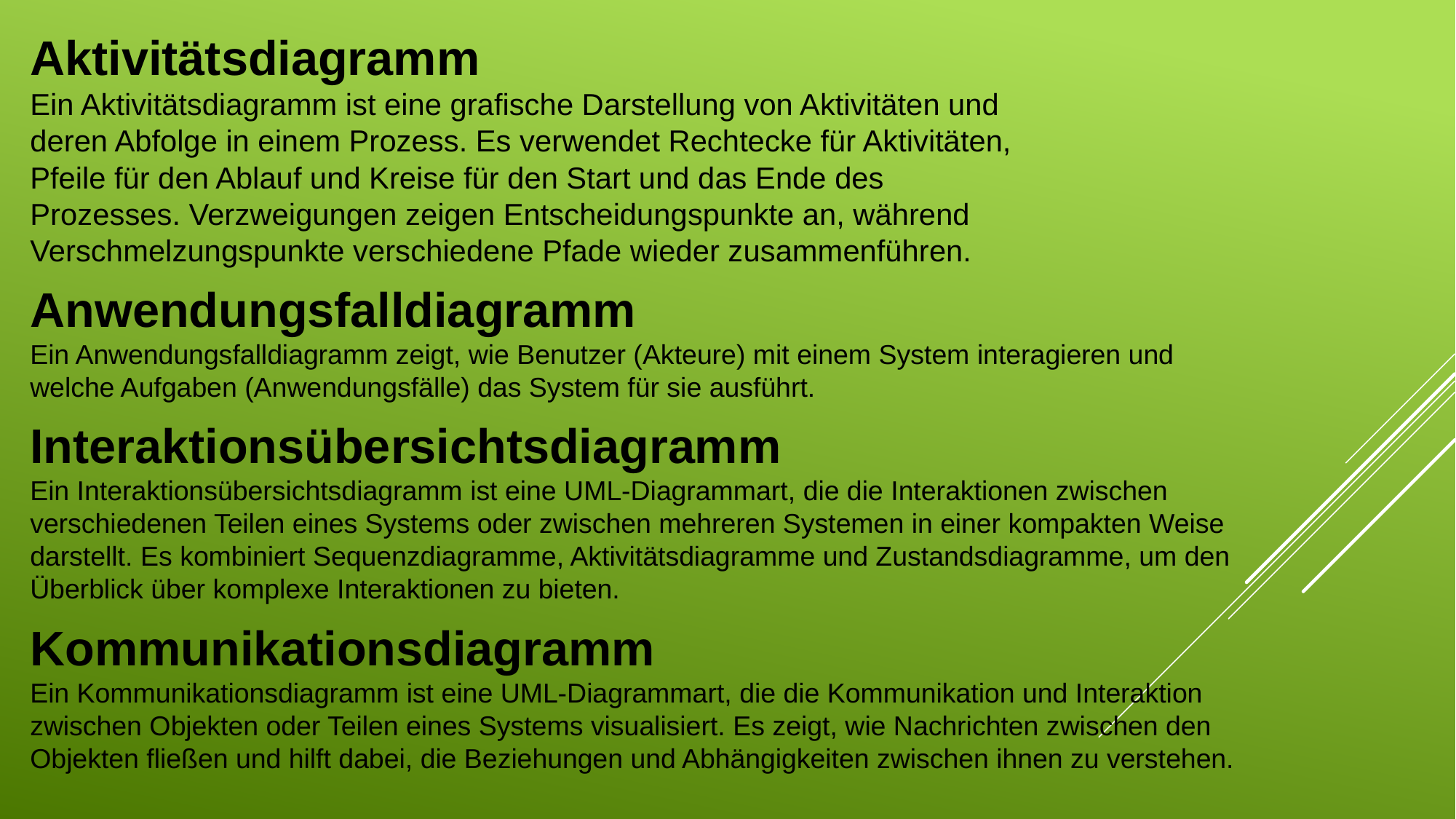

Aktivitätsdiagramm
Ein Aktivitätsdiagramm ist eine grafische Darstellung von Aktivitäten und deren Abfolge in einem Prozess. Es verwendet Rechtecke für Aktivitäten, Pfeile für den Ablauf und Kreise für den Start und das Ende des Prozesses. Verzweigungen zeigen Entscheidungspunkte an, während Verschmelzungspunkte verschiedene Pfade wieder zusammenführen.
Anwendungsfalldiagramm
Ein Anwendungsfalldiagramm zeigt, wie Benutzer (Akteure) mit einem System interagieren und welche Aufgaben (Anwendungsfälle) das System für sie ausführt.
Interaktionsübersichtsdiagramm
Ein Interaktionsübersichtsdiagramm ist eine UML-Diagrammart, die die Interaktionen zwischen verschiedenen Teilen eines Systems oder zwischen mehreren Systemen in einer kompakten Weise darstellt. Es kombiniert Sequenzdiagramme, Aktivitätsdiagramme und Zustandsdiagramme, um den Überblick über komplexe Interaktionen zu bieten.
Kommunikationsdiagramm
Ein Kommunikationsdiagramm ist eine UML-Diagrammart, die die Kommunikation und Interaktion zwischen Objekten oder Teilen eines Systems visualisiert. Es zeigt, wie Nachrichten zwischen den Objekten fließen und hilft dabei, die Beziehungen und Abhängigkeiten zwischen ihnen zu verstehen.